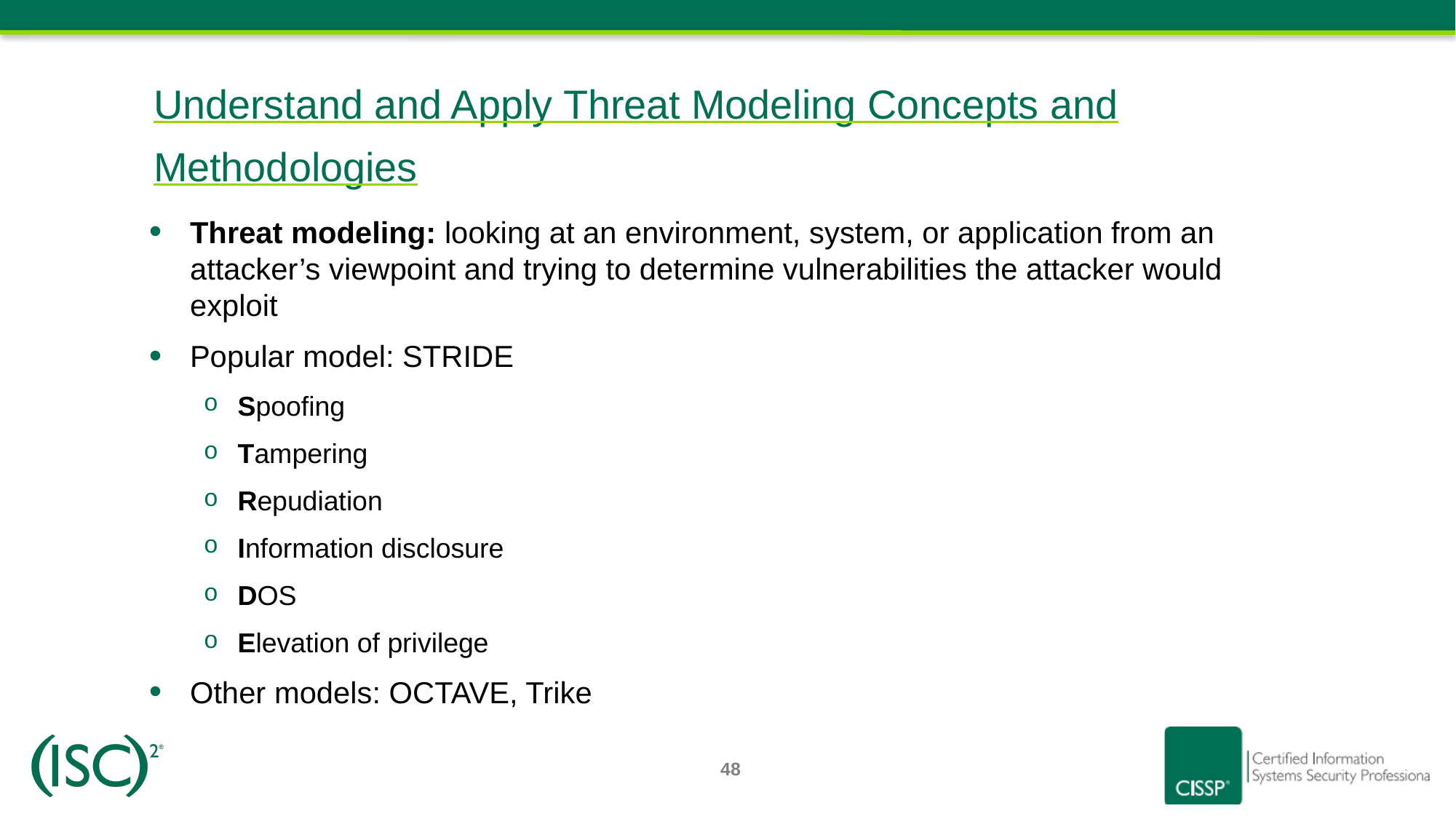

# Understand and Apply Threat Modeling Concepts and Methodologies
Threat modeling: looking at an environment, system, or application from an attacker’s viewpoint and trying to determine vulnerabilities the attacker would exploit
Popular model: STRIDE
Spoofing
Tampering
Repudiation
Information disclosure
DOS
Elevation of privilege
Other models: OCTAVE, Trike